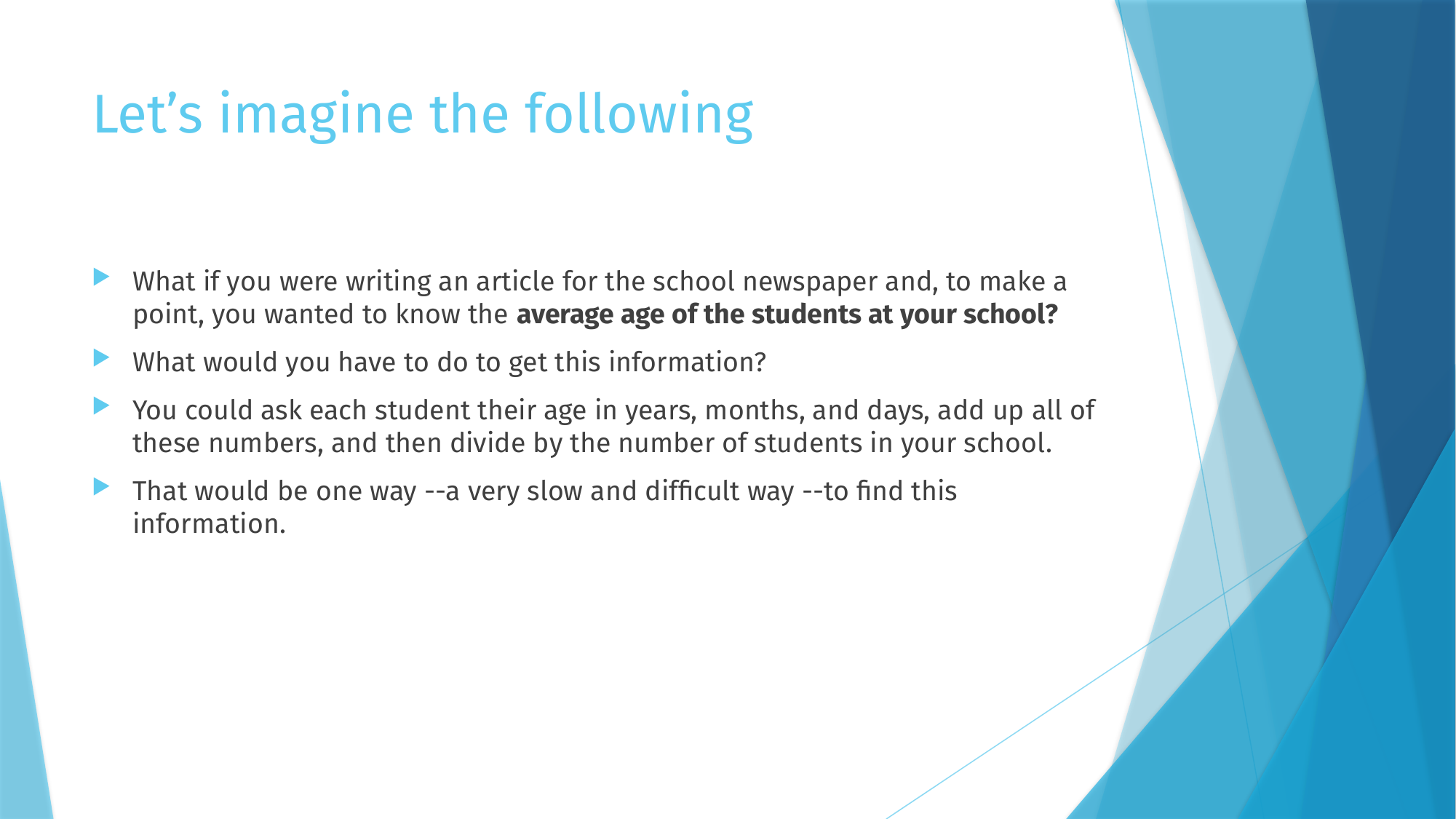

# Let’s imagine the following
What if you were writing an article for the school newspaper and, to make a point, you wanted to know the average age of the students at your school?
What would you have to do to get this information?
You could ask each student their age in years, months, and days, add up all of these numbers, and then divide by the number of students in your school.
That would be one way --a very slow and difficult way --to find this information.